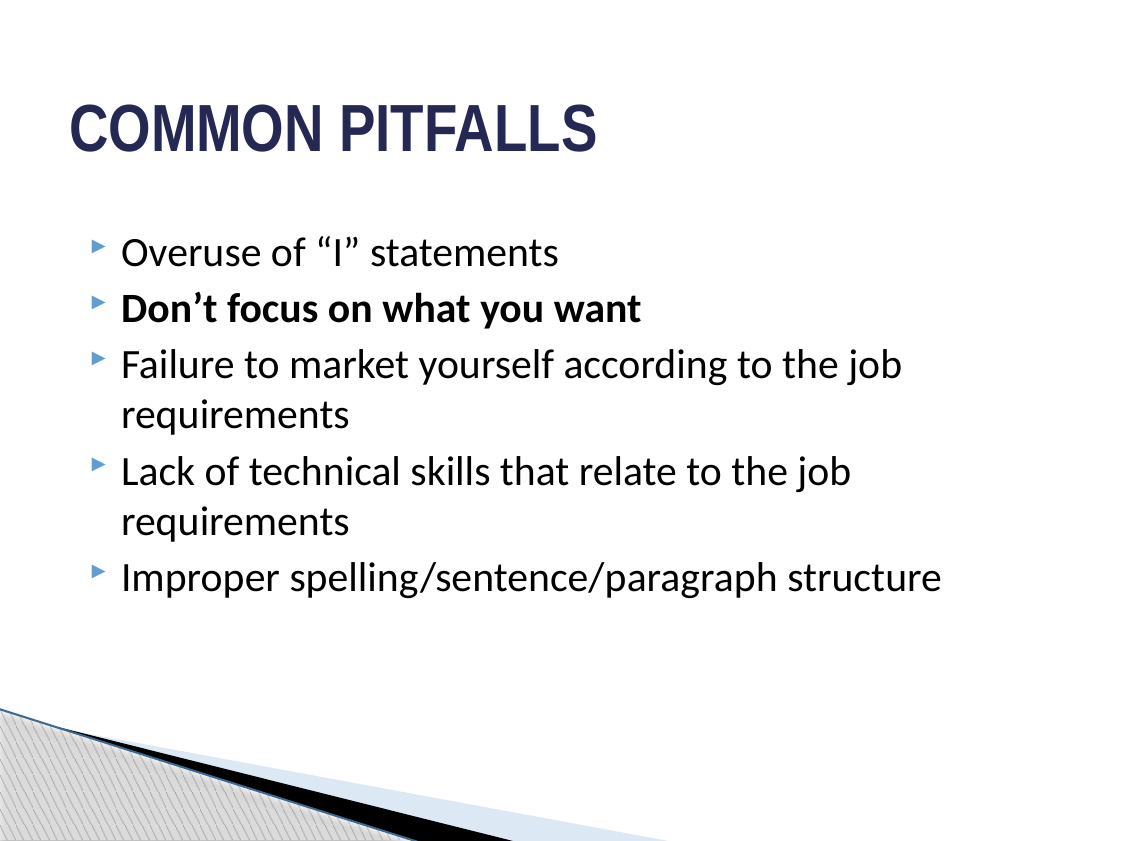

# COMMON PITFALLS
Overuse of “I” statements
Don’t focus on what you want
Failure to market yourself according to the job requirements
Lack of technical skills that relate to the job requirements
Improper spelling/sentence/paragraph structure